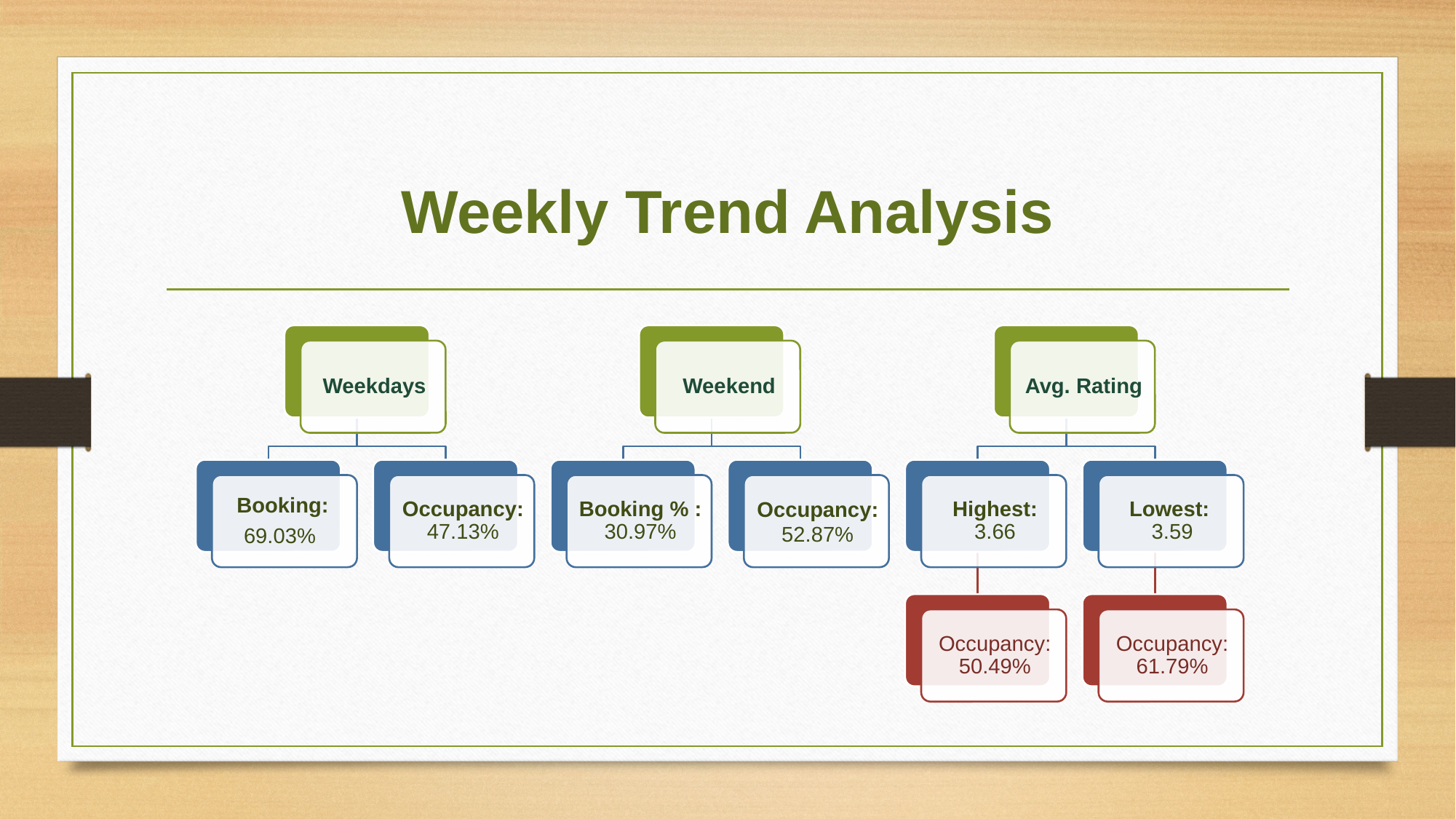

# Weekly Trend Analysis

Weekdays
Booking:
69.03%
Occupancy: 47.13%
Weekend
Booking % : 30.97%
Occupancy: 52.87%
Avg. Rating
Highest: 3.66
Occupancy: 50.49%
Lowest:  3.59
Occupancy: 61.79%